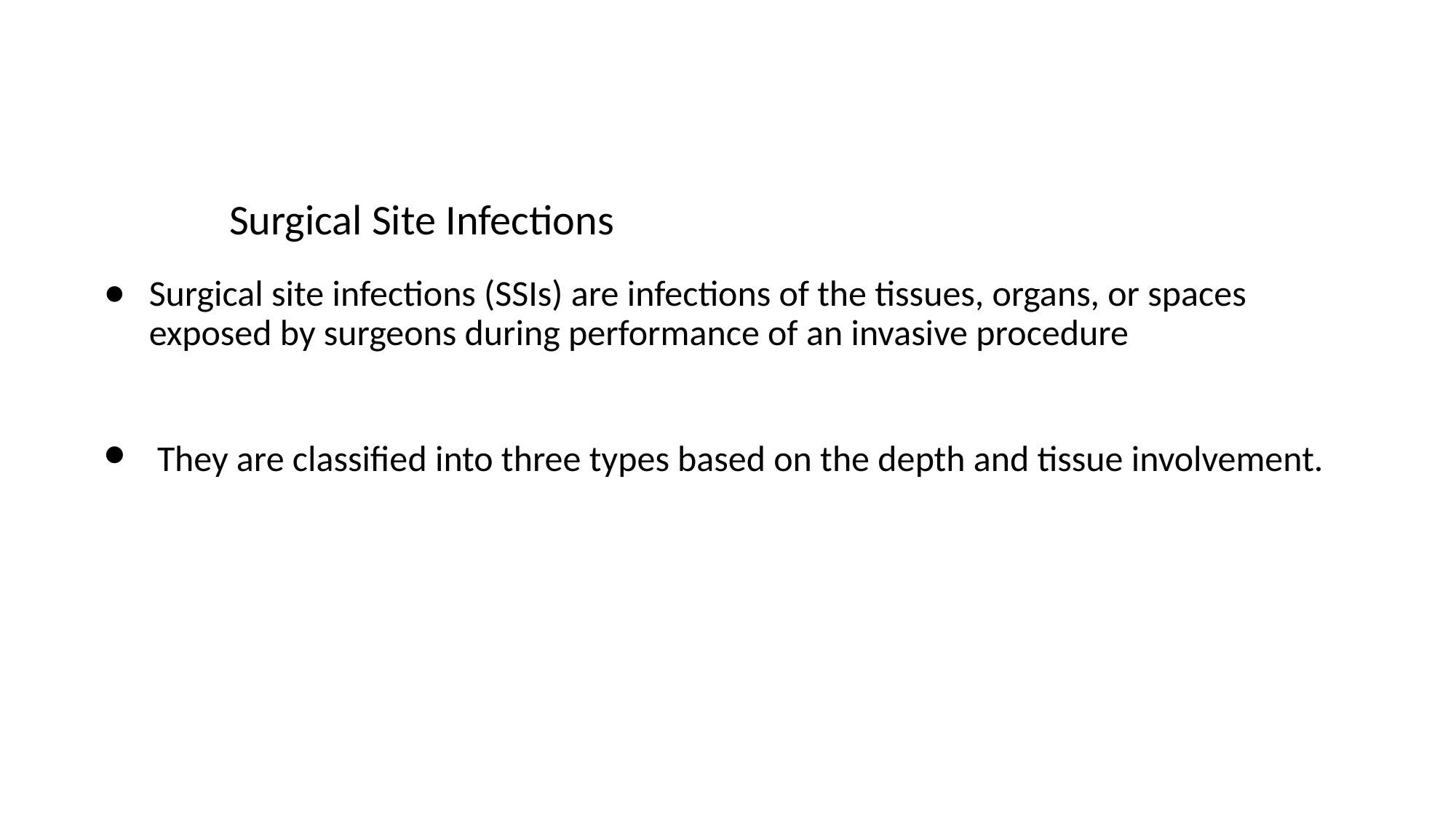

# Surgical Site Infections
Surgical site infections (SSIs) are infections of the tissues, organs, or spaces exposed by surgeons during performance of an invasive procedure
 They are classified into three types based on the depth and tissue involvement.